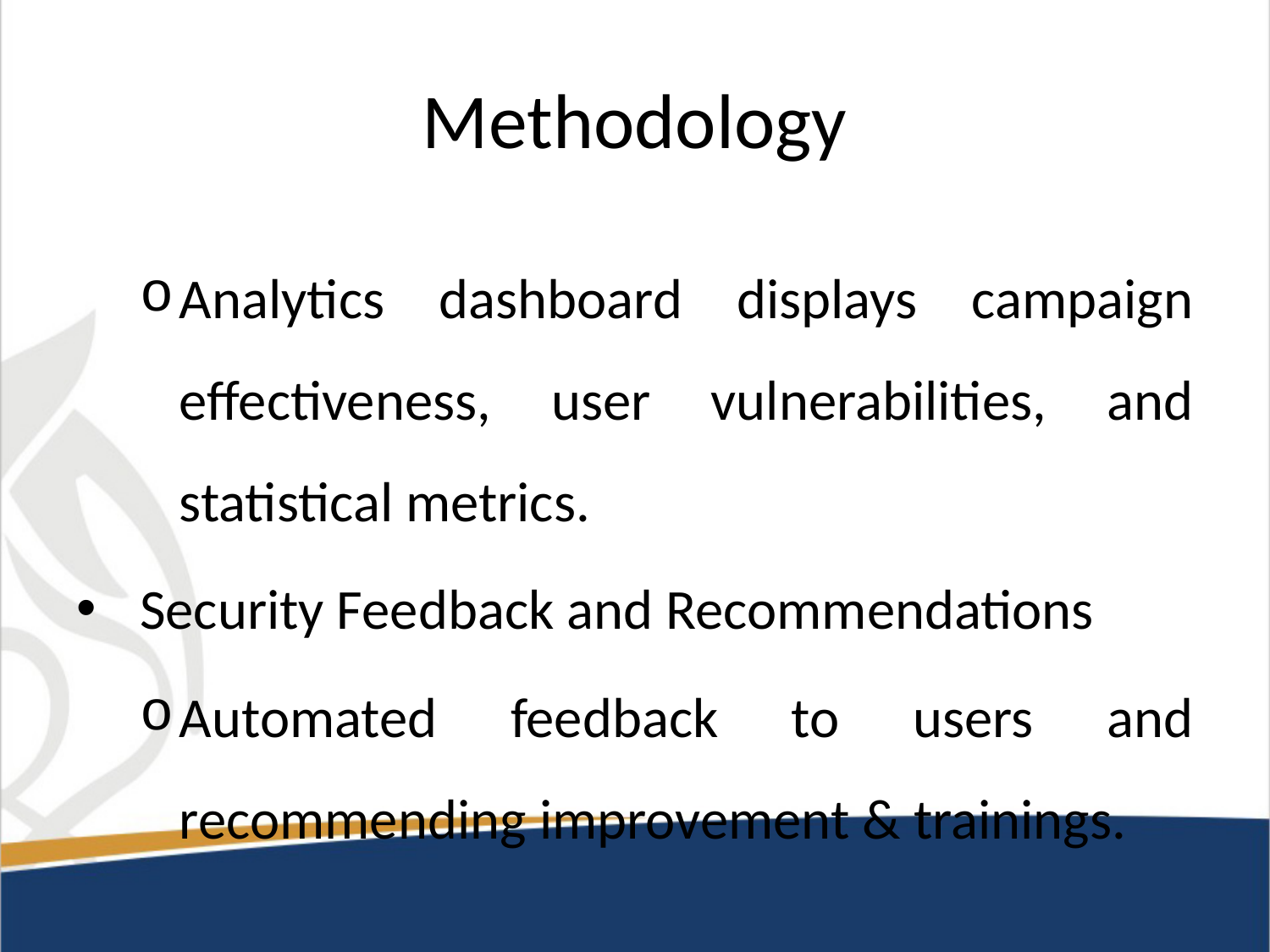

# Methodology
Analytics dashboard displays campaign effectiveness, user vulnerabilities, and statistical metrics.
Security Feedback and Recommendations
Automated feedback to users and recommending improvement & trainings.